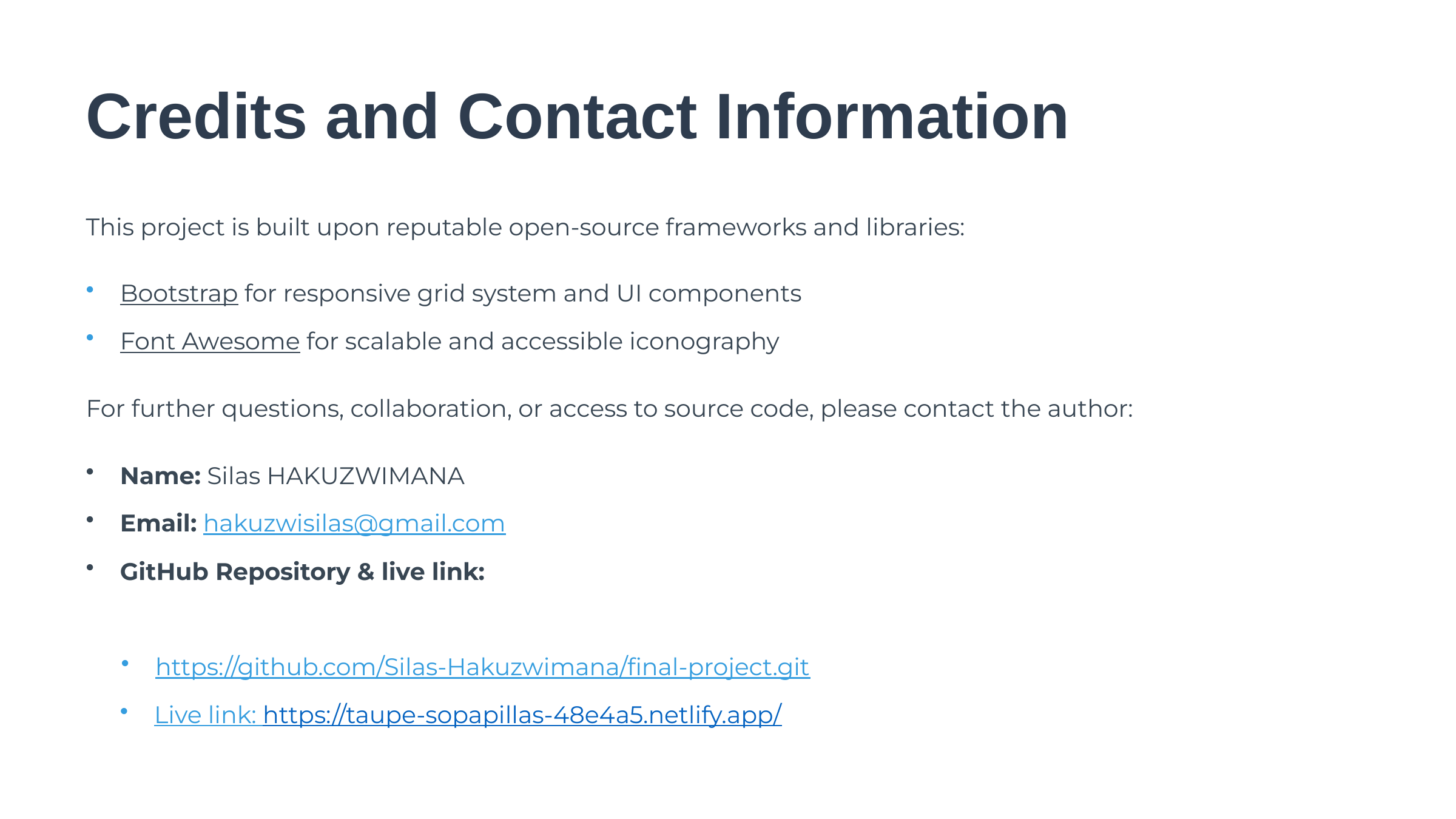

Credits and Contact Information
This project is built upon reputable open-source frameworks and libraries:
Bootstrap for responsive grid system and UI components
Font Awesome for scalable and accessible iconography
For further questions, collaboration, or access to source code, please contact the author:
Name: Silas HAKUZWIMANA
Email: hakuzwisilas@gmail.com
GitHub Repository & live link:
https://github.com/Silas-Hakuzwimana/final-project.git
Live link: https://taupe-sopapillas-48e4a5.netlify.app/